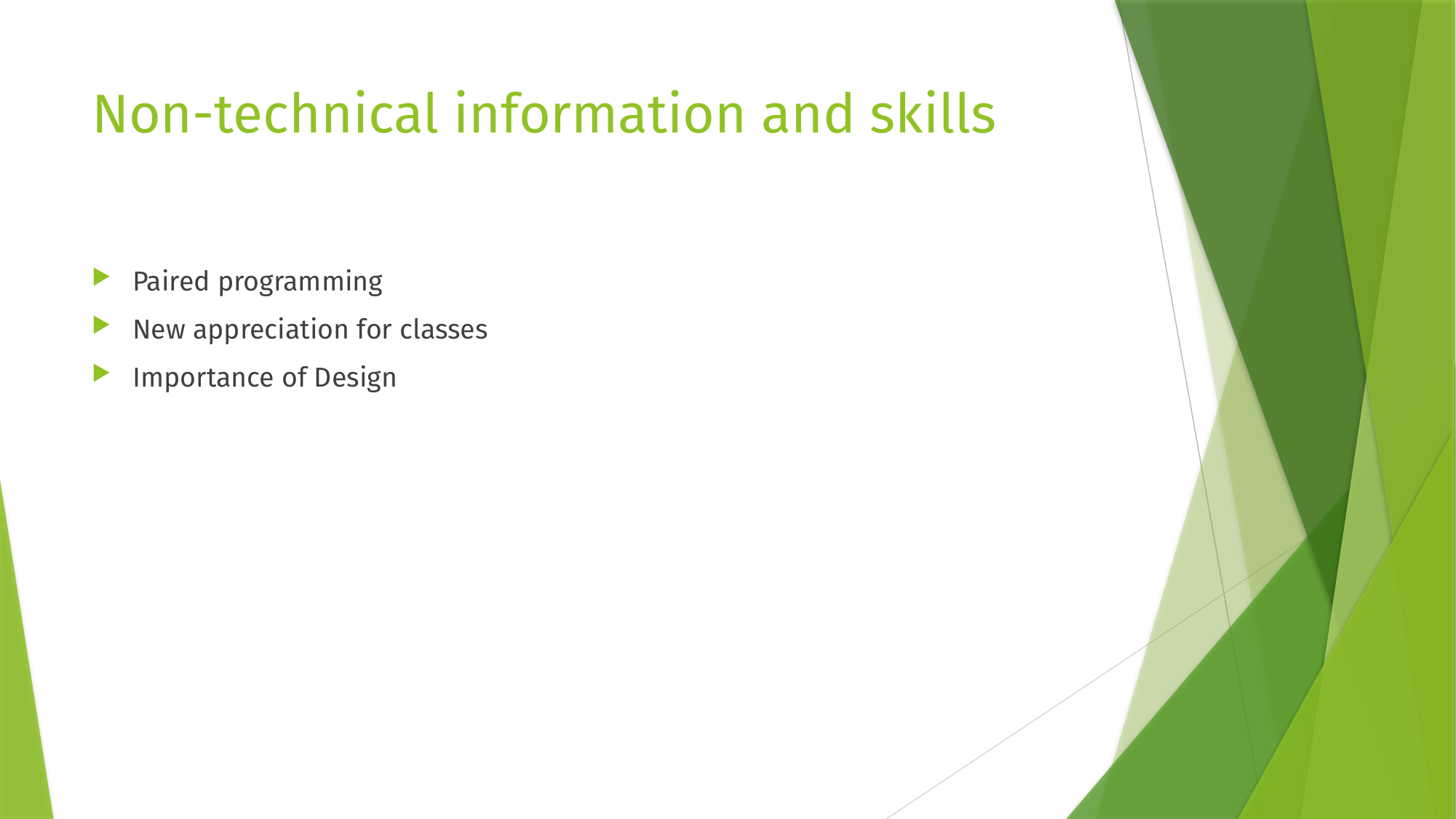

# Non-technical information and skills
Paired programming
New appreciation for classes
Importance of Design